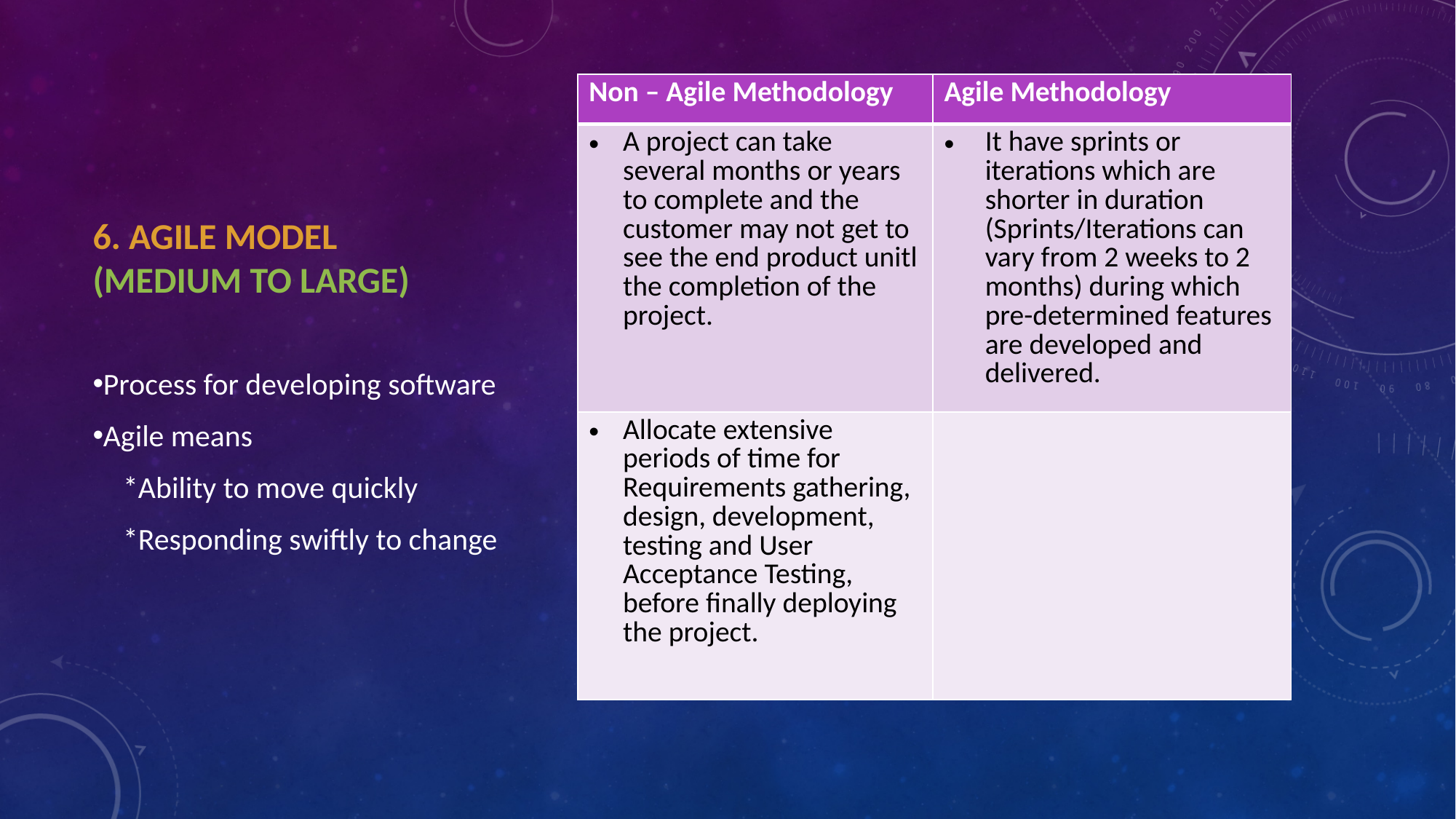

| Non – Agile Methodology | Agile Methodology |
| --- | --- |
| A project can take several months or years to complete and the customer may not get to see the end product unitl the completion of the project. | It have sprints or iterations which are shorter in duration (Sprints/Iterations can vary from 2 weeks to 2 months) during which pre-determined features are developed and delivered. |
| Allocate extensive periods of time for Requirements gathering, design, development, testing and User Acceptance Testing, before finally deploying the project. |  |
# 6. Agile model (Medium to large)
Process for developing software
Agile means
 *Ability to move quickly
 *Responding swiftly to change